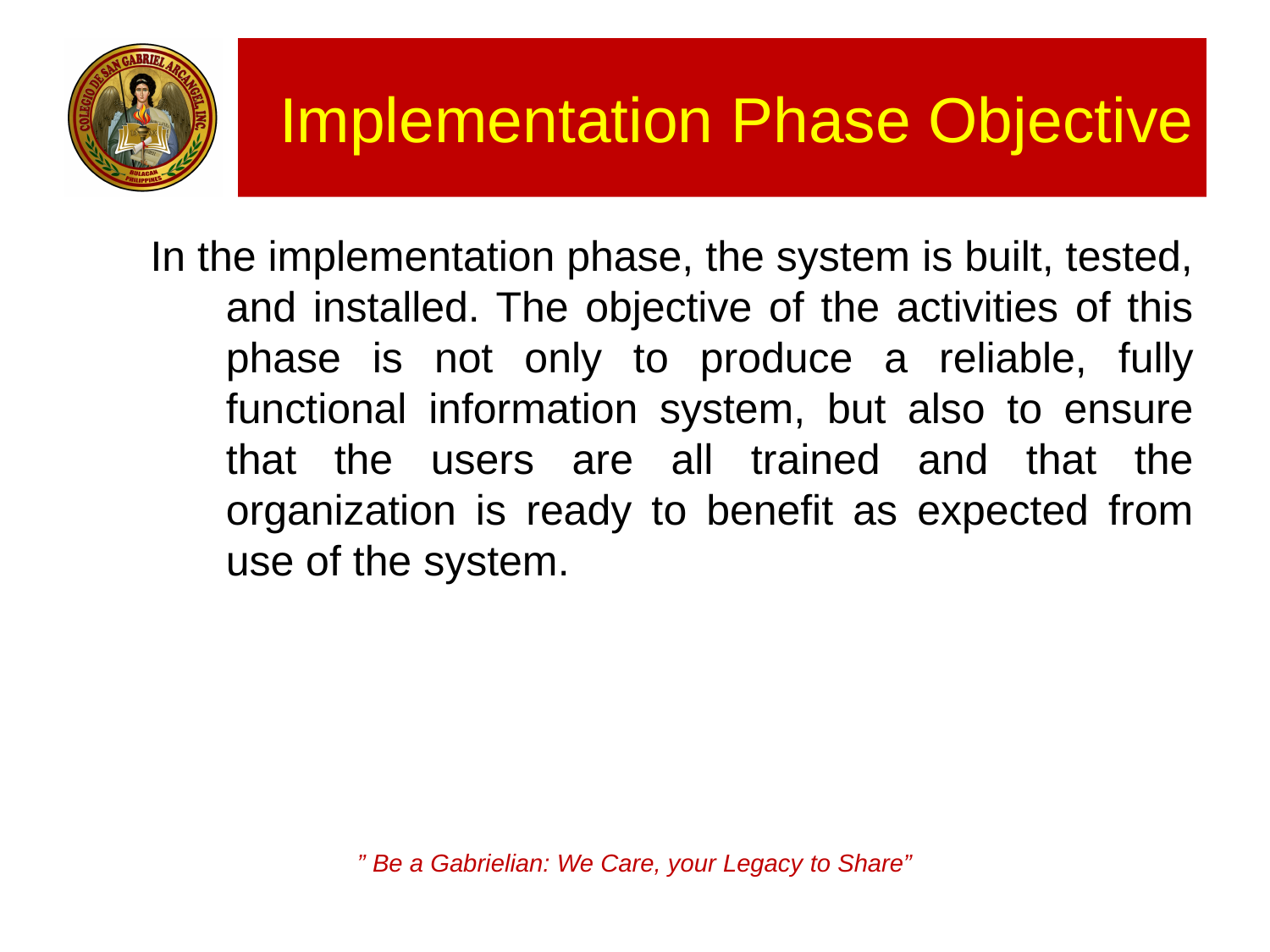

# Implementation Phase Objective
In the implementation phase, the system is built, tested, and installed. The objective of the activities of this phase is not only to produce a reliable, fully functional information system, but also to ensure that the users are all trained and that the organization is ready to benefit as expected from use of the system.